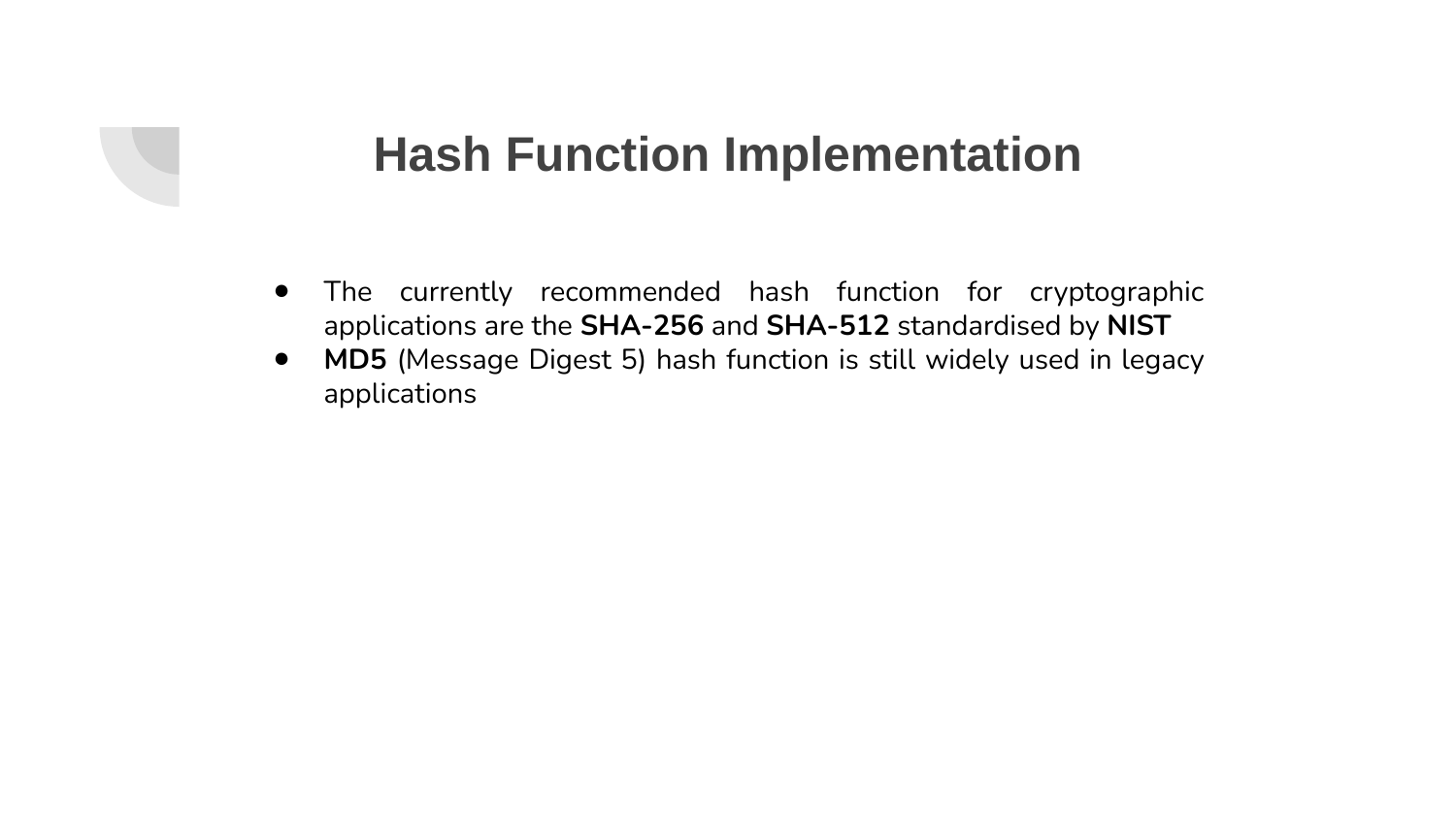

Hash Function Implementation
The currently recommended hash function for cryptographic applications are the SHA-256 and SHA-512 standardised by NIST
MD5 (Message Digest 5) hash function is still widely used in legacy applications